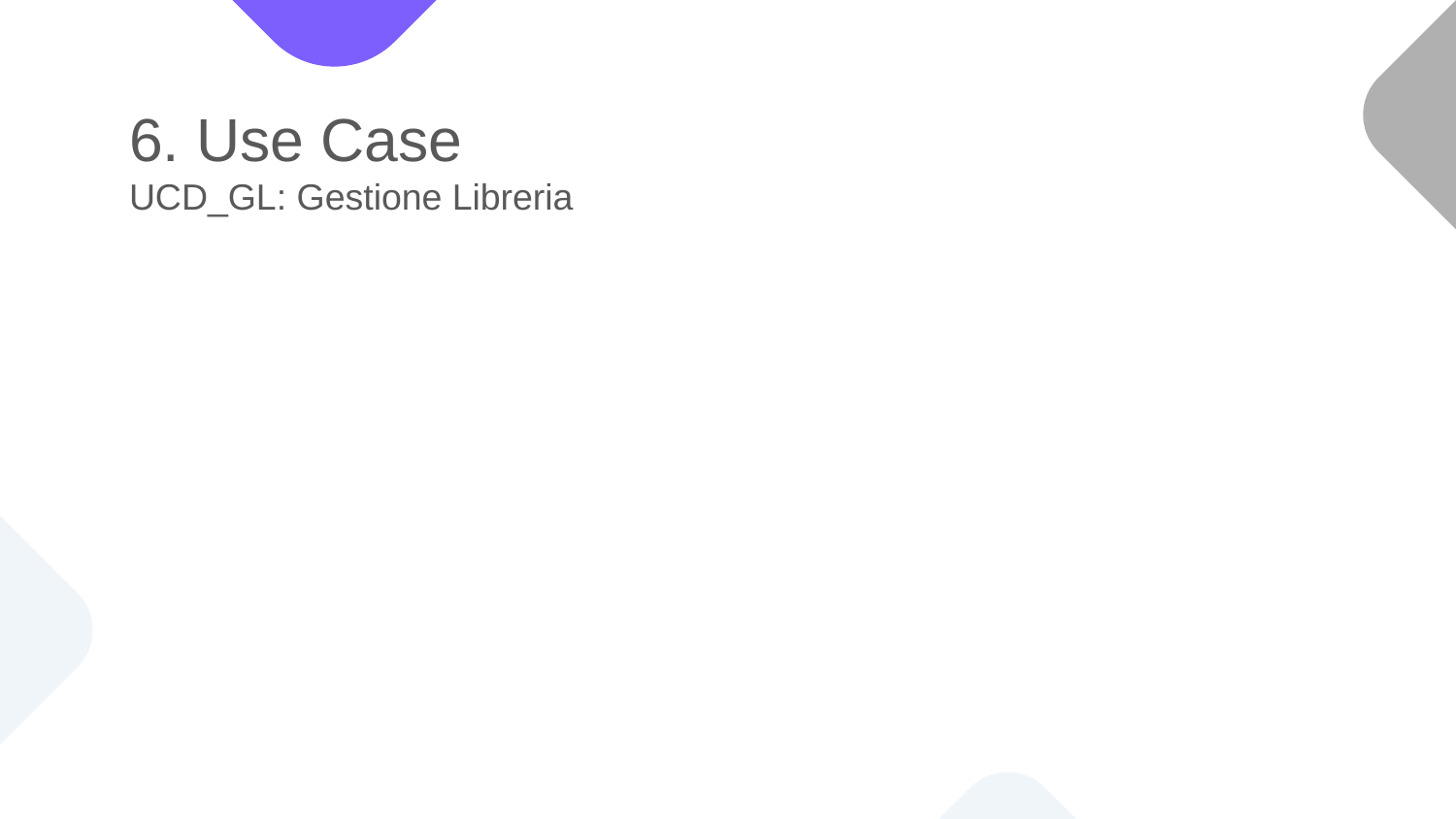

# 6. Use Case UCD_GL: Gestione Libreria